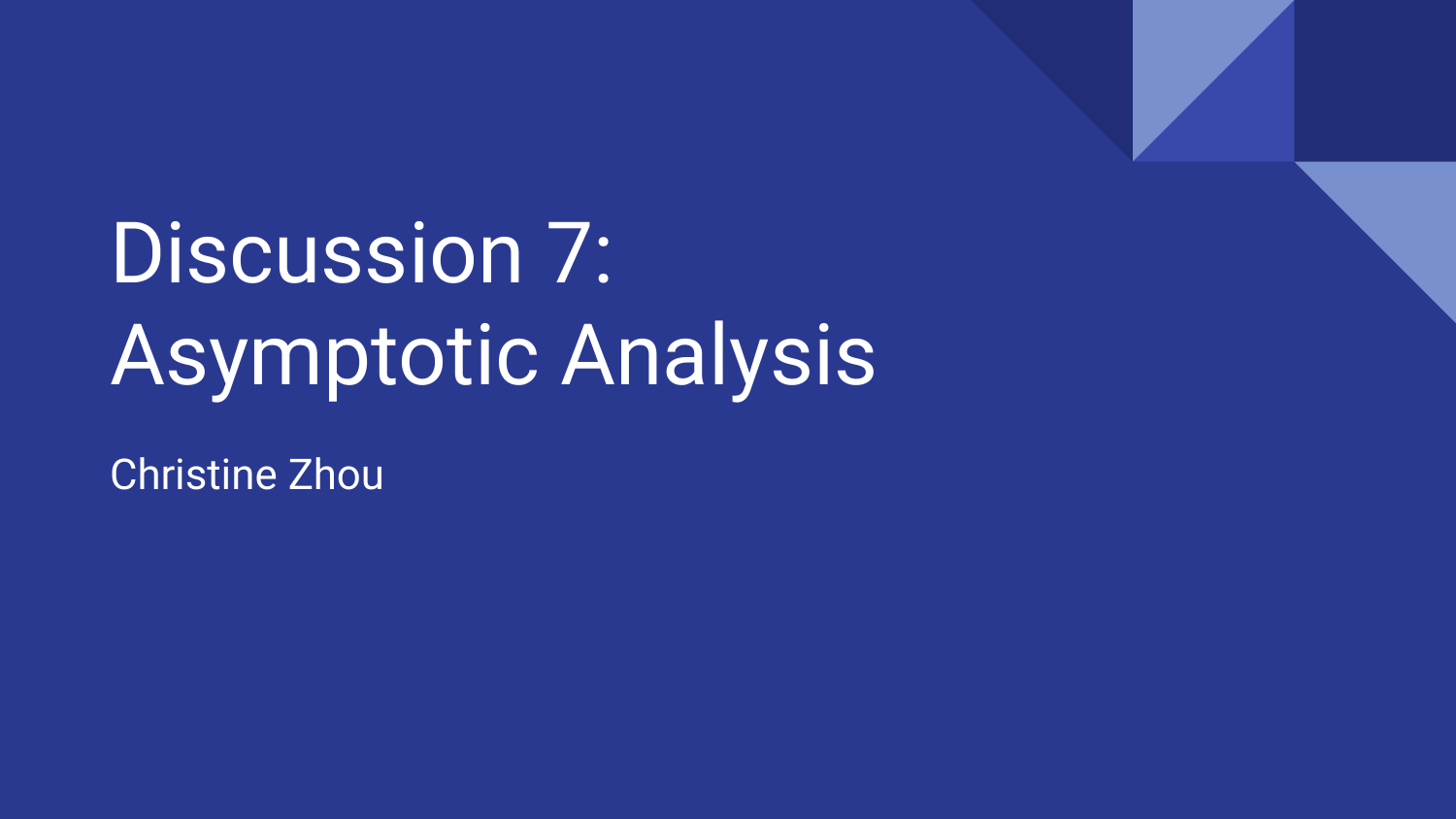

# Discussion 7: Asymptotic Analysis
Christine Zhou